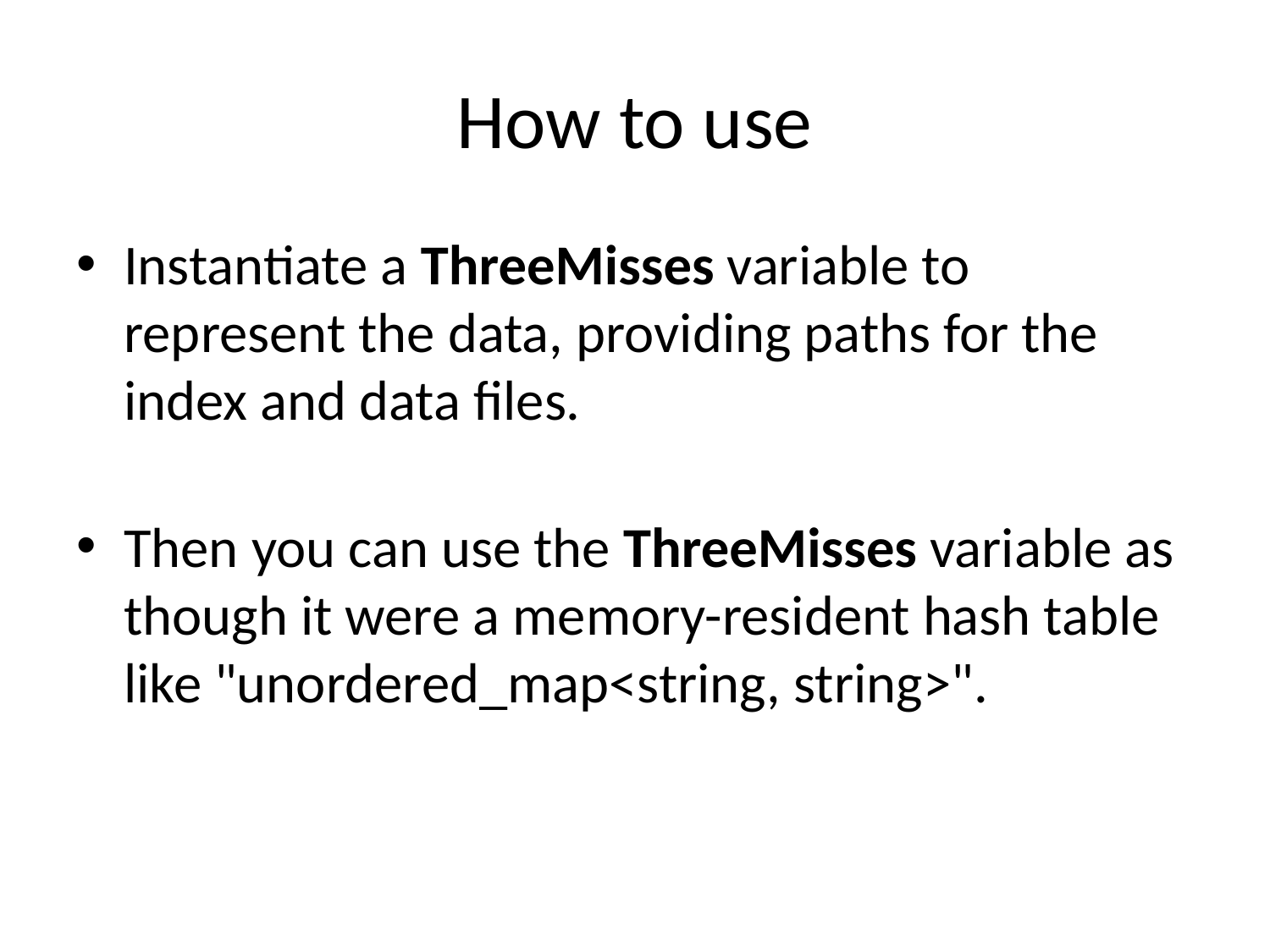

# How to use
Instantiate a ThreeMisses variable to represent the data, providing paths for the index and data files.
Then you can use the ThreeMisses variable as though it were a memory-resident hash table like "unordered_map<string, string>".